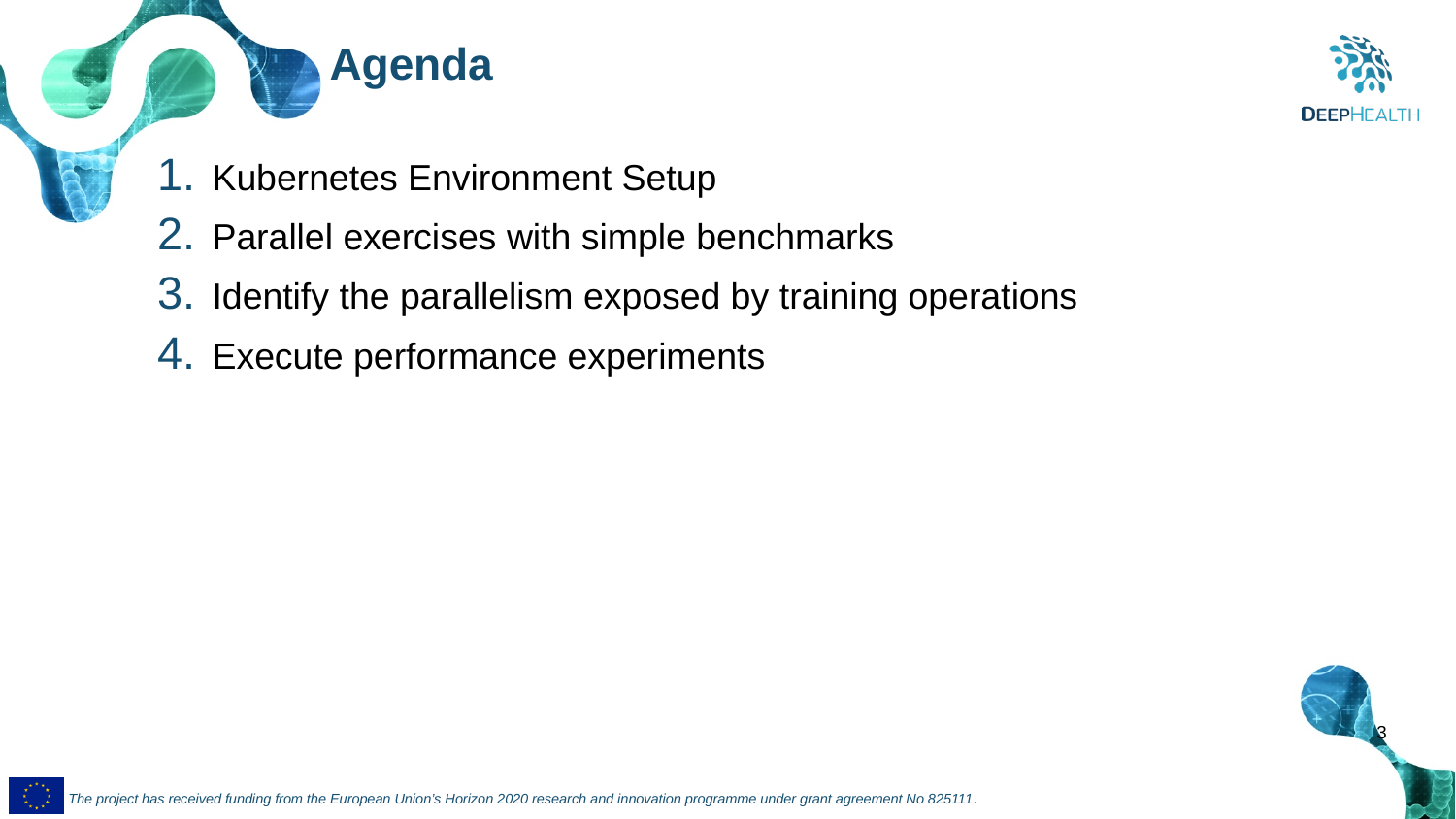

Agenda

Kubernetes Environment Setup
Parallel exercises with simple benchmarks
Identify the parallelism exposed by training operations
Execute performance experiments